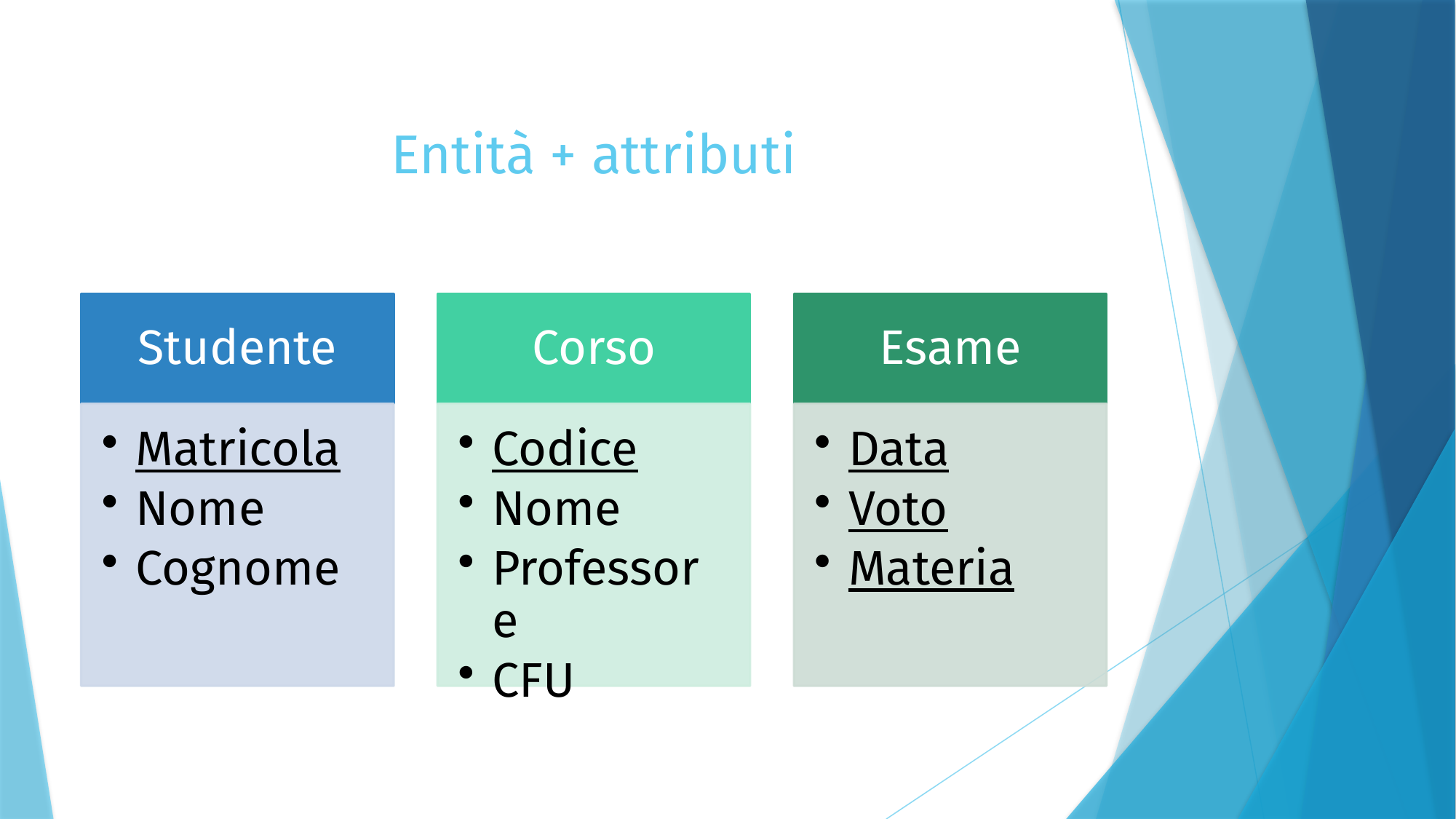

# Entità + attributi
Studente
Matricola
Nome
Cognome
Corso
Codice
Nome
Professore
CFU
Esame
Data
Voto
Materia